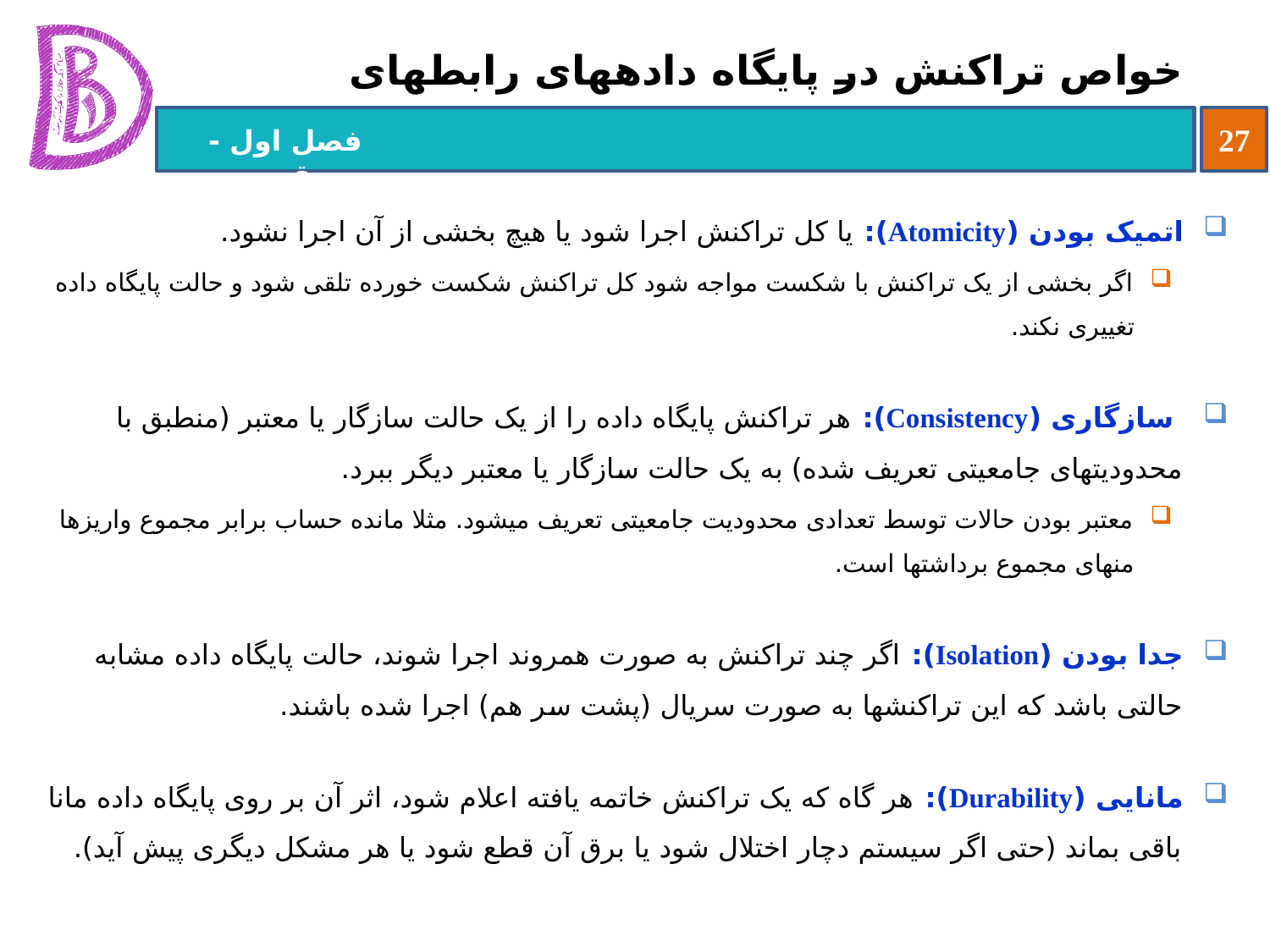

# خواص تراکنش در پایگاه داده‏های رابطه‏ای
اتمیک بودن (Atomicity): یا کل تراکنش اجرا شود یا هیچ بخشی از آن اجرا نشود.
اگر بخشی از یک تراکنش با شکست مواجه شود کل تراکنش شکست خورده تلقی شود و حالت پایگاه داده تغییری نکند.

 سازگاری (Consistency): هر تراکنش پایگاه داده را از یک حالت سازگار یا معتبر (منطبق با محدودیتهای جامعیتی تعریف شده) به یک حالت سازگار یا معتبر دیگر ببرد.
معتبر بودن حالات توسط تعدادی محدودیت جامعیتی تعریف می‏شود. مثلا مانده حساب برابر مجموع واریزها منهای مجموع برداشتها است.

جدا بودن (Isolation): اگر چند تراکنش به صورت همروند اجرا شوند، حالت پایگاه داده مشابه حالتی باشد که این تراکنشها به صورت سریال (پشت سر هم) اجرا شده باشند.

مانایی (Durability): هر گاه که یک تراکنش خاتمه یافته اعلام شود، اثر آن بر روی پایگاه داده مانا باقی بماند (حتی اگر سیستم دچار اختلال شود یا برق آن قطع شود یا هر مشکل دیگری پیش آید).